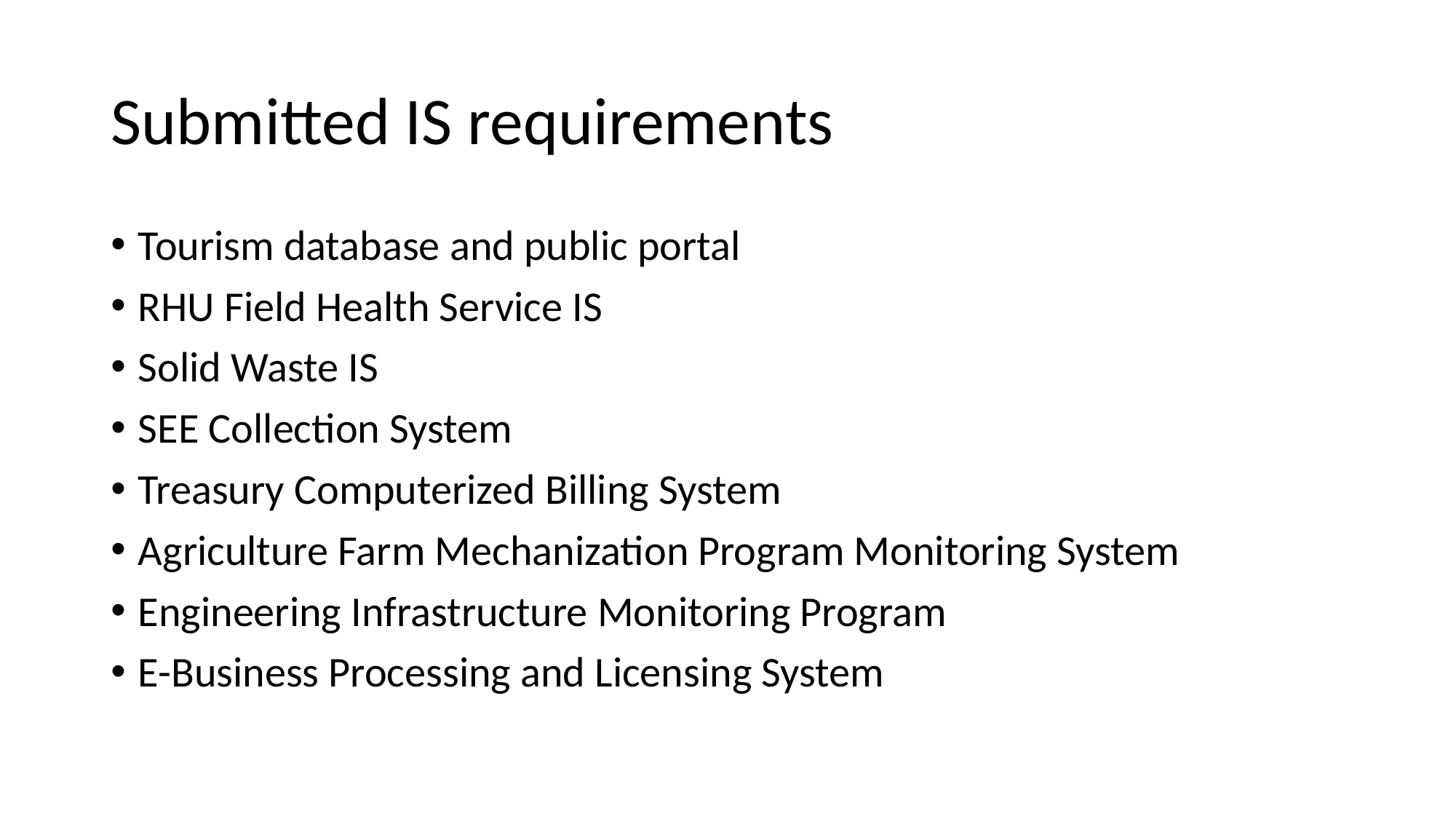

# Submitted IS requirements
Tourism database and public portal
RHU Field Health Service IS
Solid Waste IS
SEE Collection System
Treasury Computerized Billing System
Agriculture Farm Mechanization Program Monitoring System
Engineering Infrastructure Monitoring Program
E-Business Processing and Licensing System